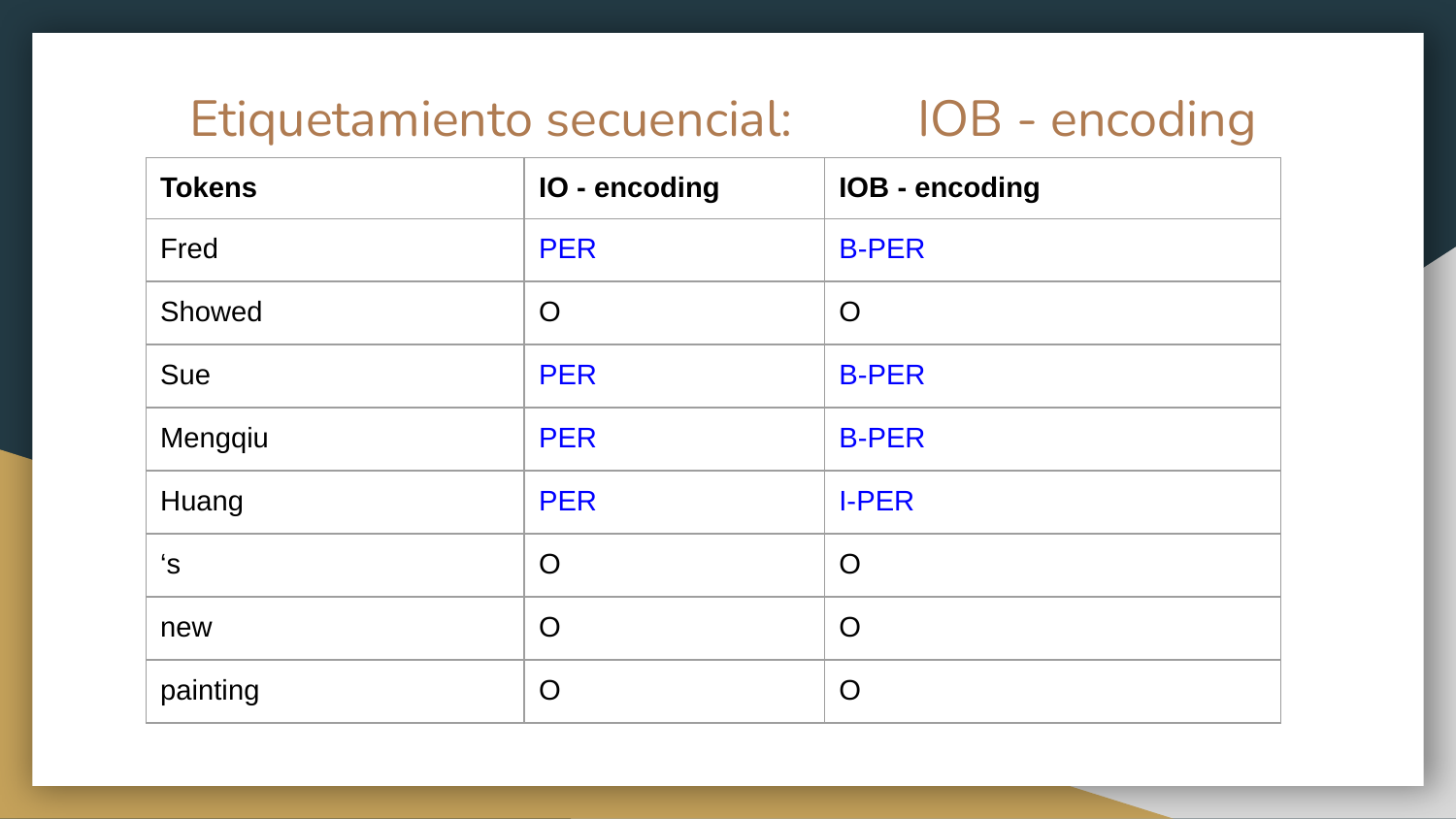

# Etiquetamiento secuencial:	IOB - encoding
| Tokens | IO - encoding | IOB - encoding |
| --- | --- | --- |
| Fred | PER | B-PER |
| Showed | O | O |
| Sue | PER | B-PER |
| Mengqiu | PER | B-PER |
| Huang | PER | I-PER |
| ‘s | O | O |
| new | O | O |
| painting | O | O |